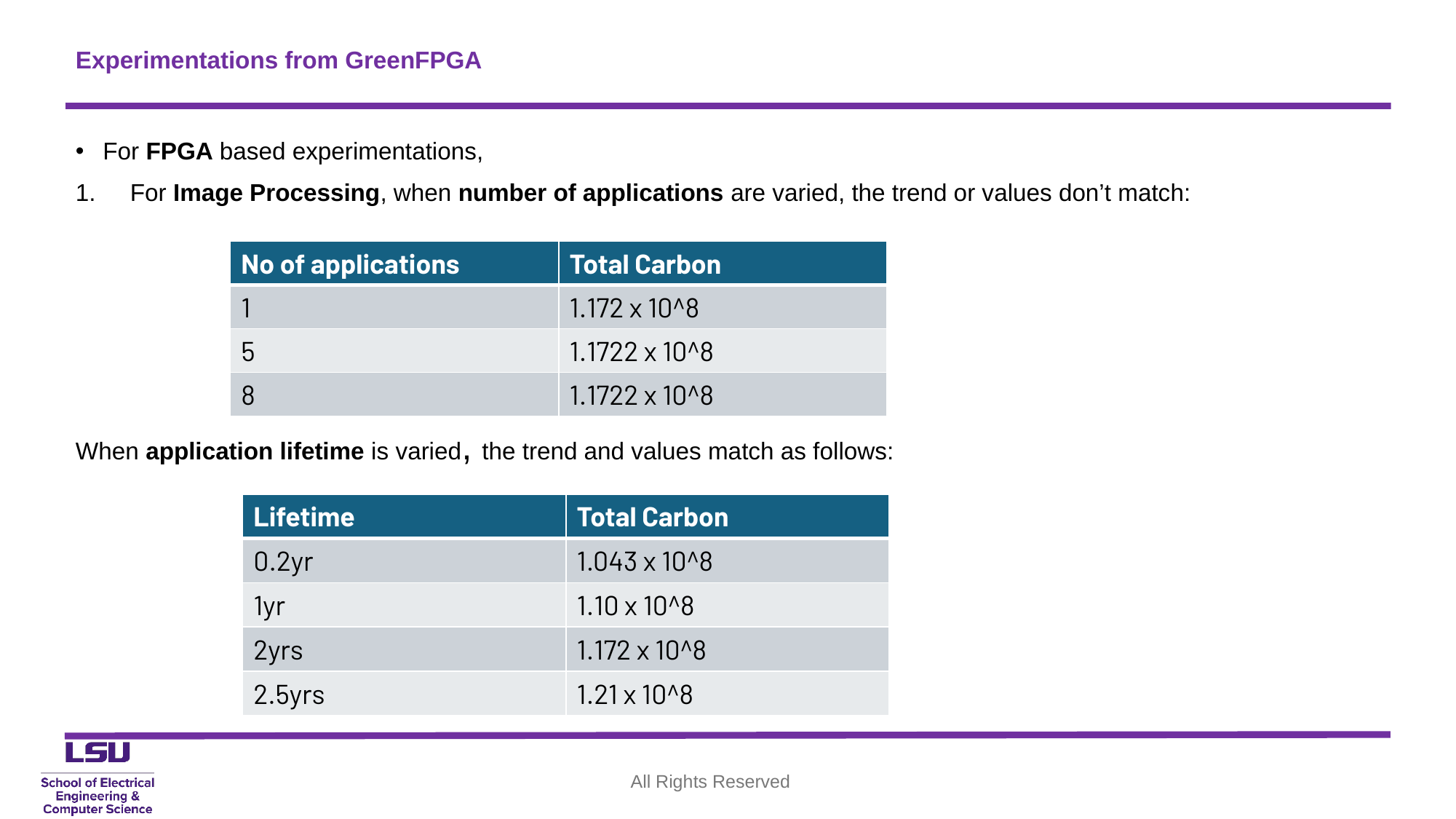

# Experimentations from GreenFPGA
For FPGA based experimentations,
For Image Processing, when number of applications are varied, the trend or values don’t match:

When application lifetime is varied, the trend and values match as follows:

| No of applications | Total Carbon |
| --- | --- |
| 1 | 1.172 x 10^8 |
| 5 | 1.1722 x 10^8 |
| 8 | 1.1722 x 10^8 |
| Lifetime | Total Carbon |
| --- | --- |
| 0.2yr | 1.043 x 10^8 |
| 1yr | 1.10 x 10^8 |
| 2yrs | 1.172 x 10^8 |
| 2.5yrs | 1.21 x 10^8 |
All Rights Reserved